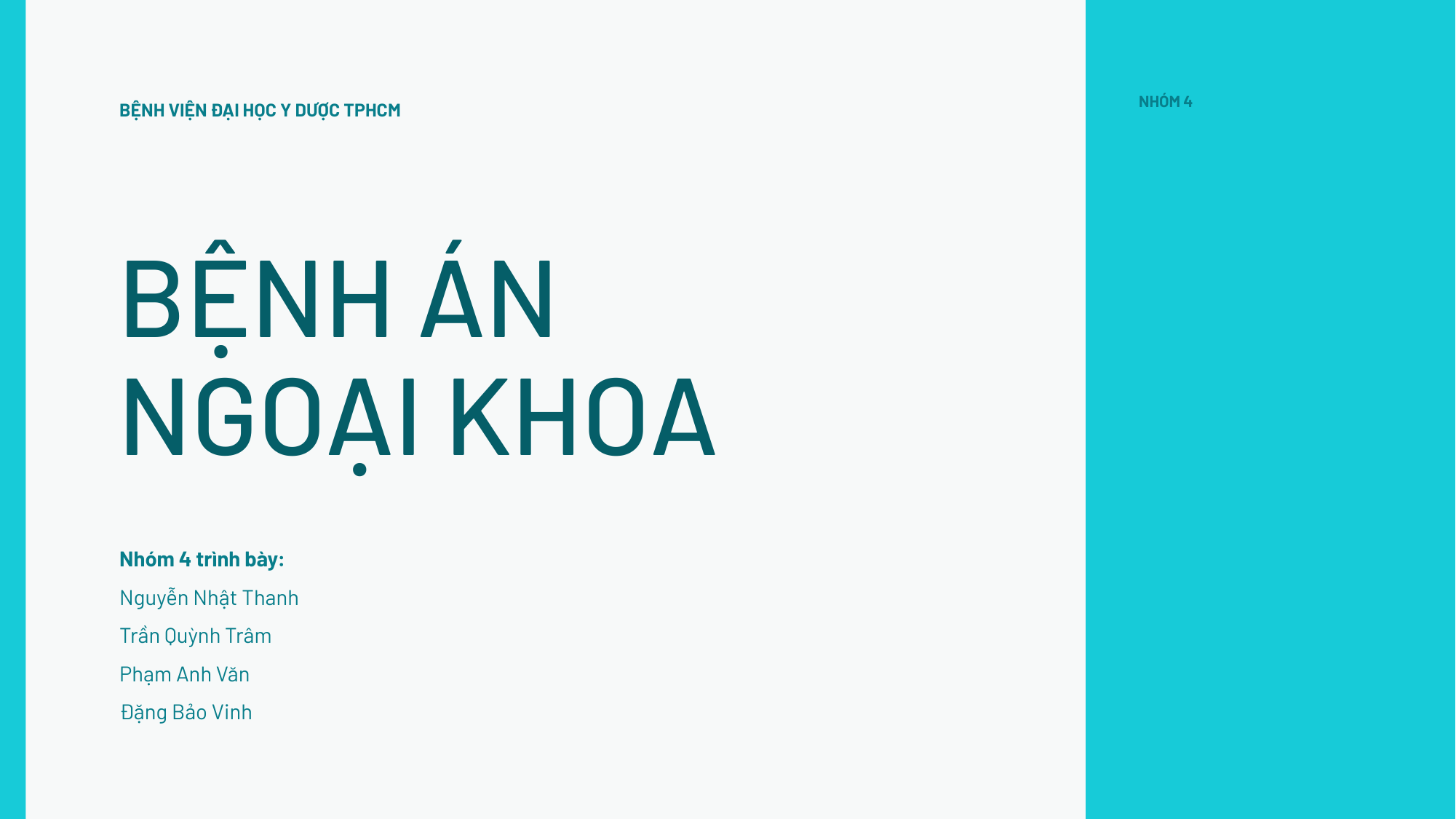

NHÓM 4
BỆNH VIỆN ĐẠI HỌC Y DƯỢC TPHCM
# BỆNH ÁN NGOẠI KHOA
Nhóm 4 trình bày:
Nguyễn Nhật Thanh
Trần Quỳnh Trâm
Phạm Anh Văn
Đặng Bảo Vinh